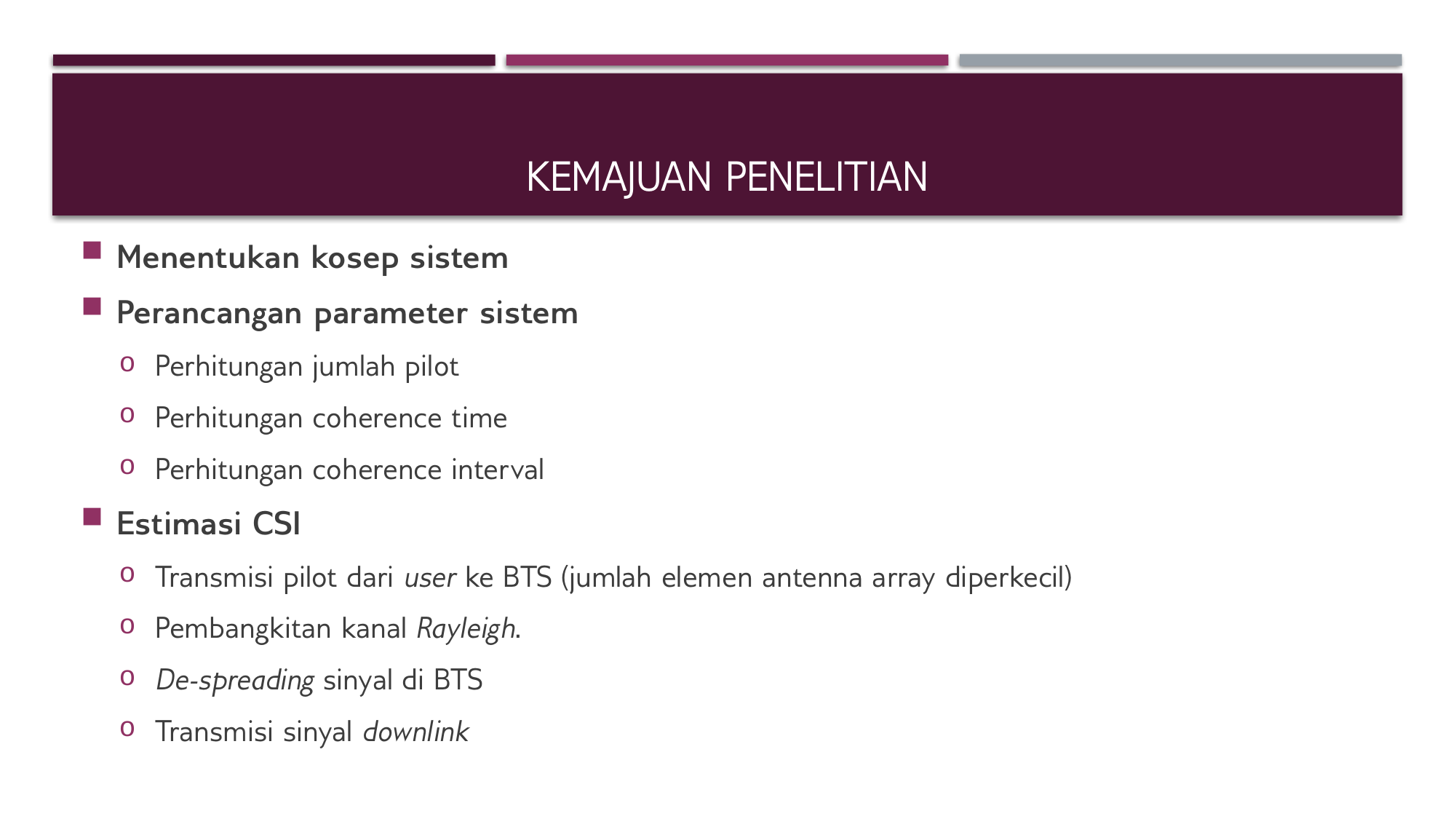

# KEMAJUAN PENELITIAN
Menentukan kosep sistem
Perancangan parameter sistem
Perhitungan jumlah pilot
Perhitungan coherence time
Perhitungan coherence interval
Estimasi CSI
Transmisi pilot dari user ke BTS (jumlah elemen antenna array diperkecil)
Pembangkitan kanal Rayleigh.
De-spreading sinyal di BTS
Transmisi sinyal downlink